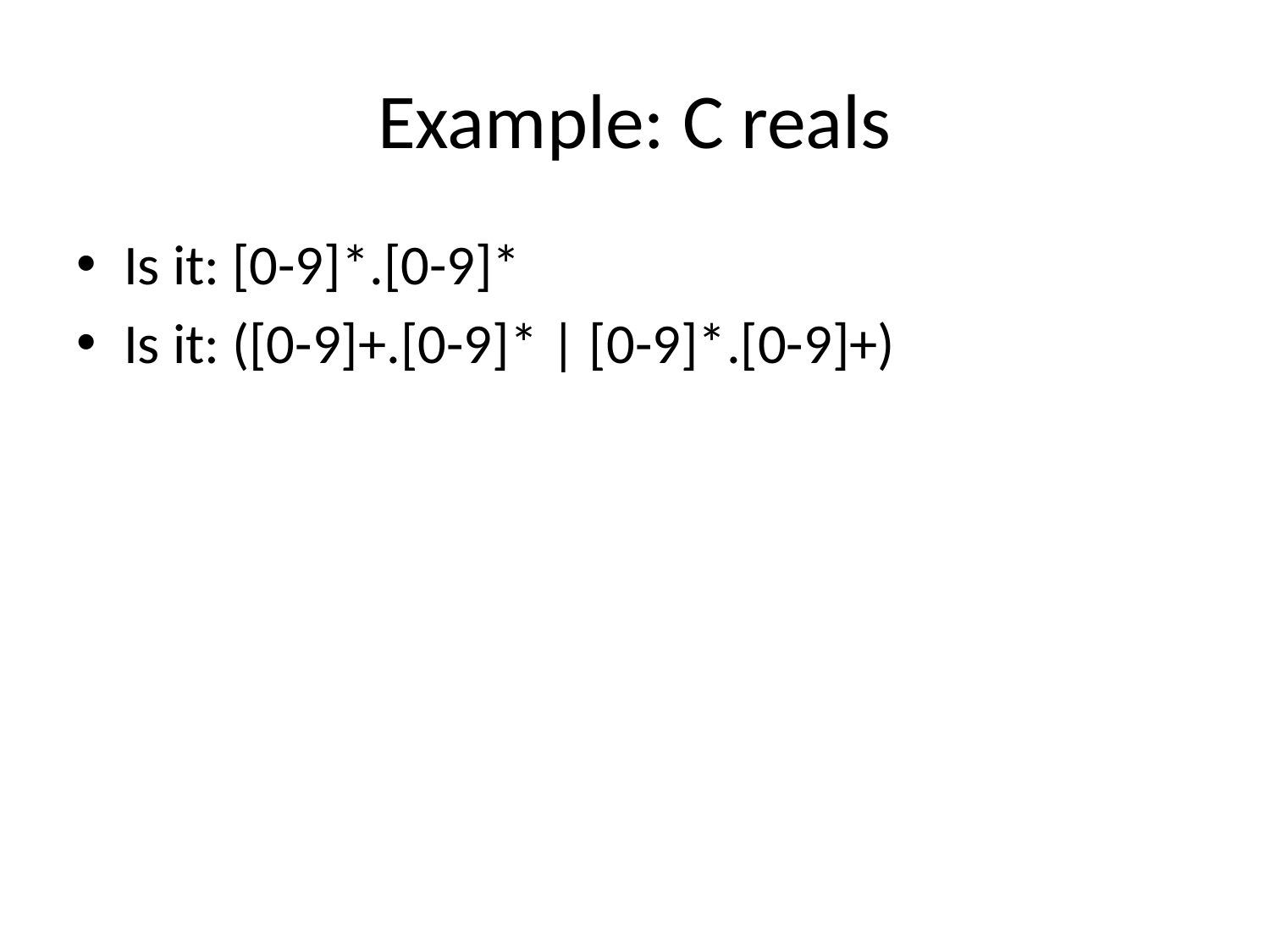

# Example: C reals
Is it: [0-9]*.[0-9]*
Is it: ([0-9]+.[0-9]* | [0-9]*.[0-9]+)